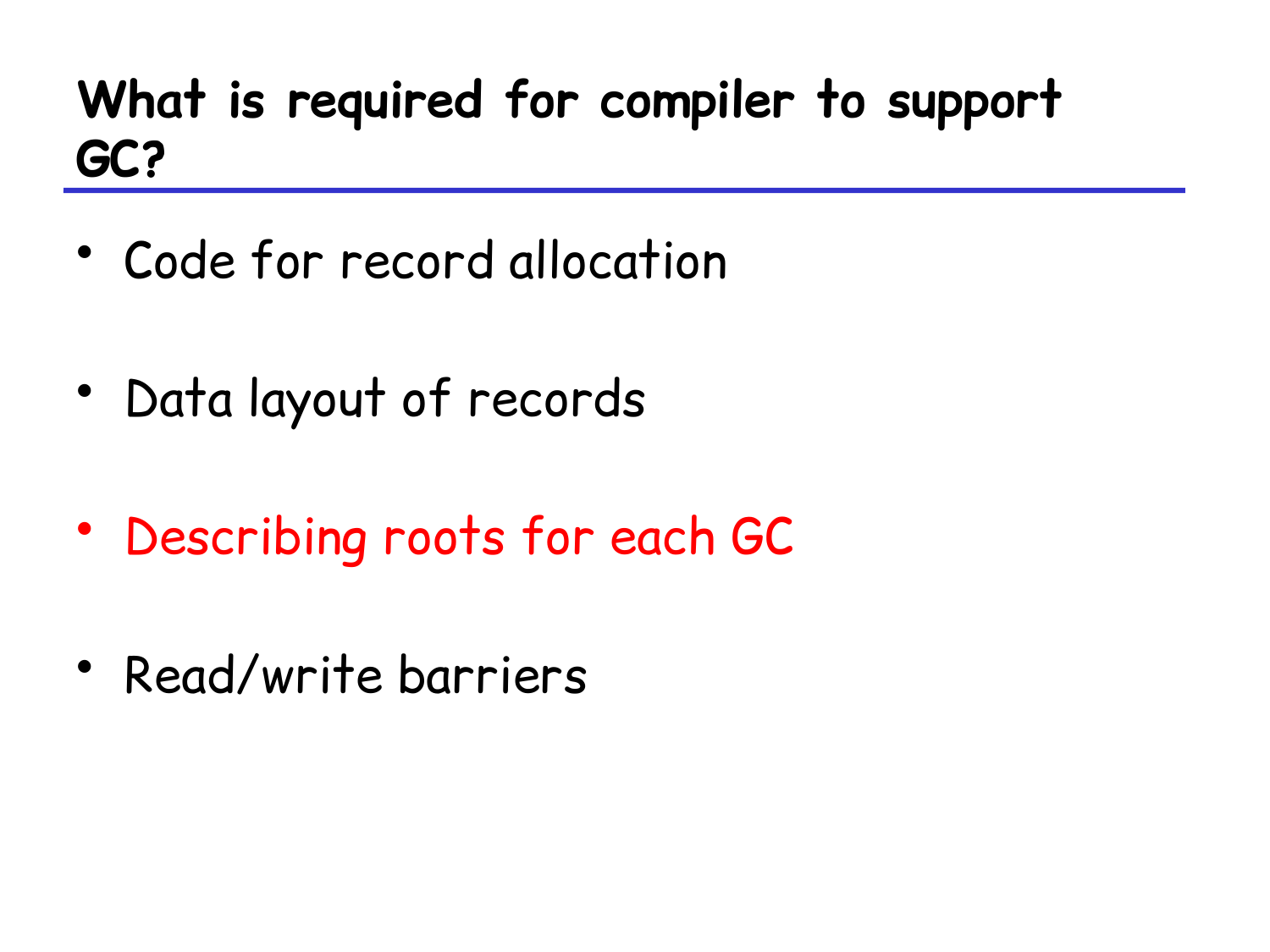

# What is required for compiler to support GC?
Code for record allocation

Data layout of records

Describing roots for each GC

Read/write barriers

18